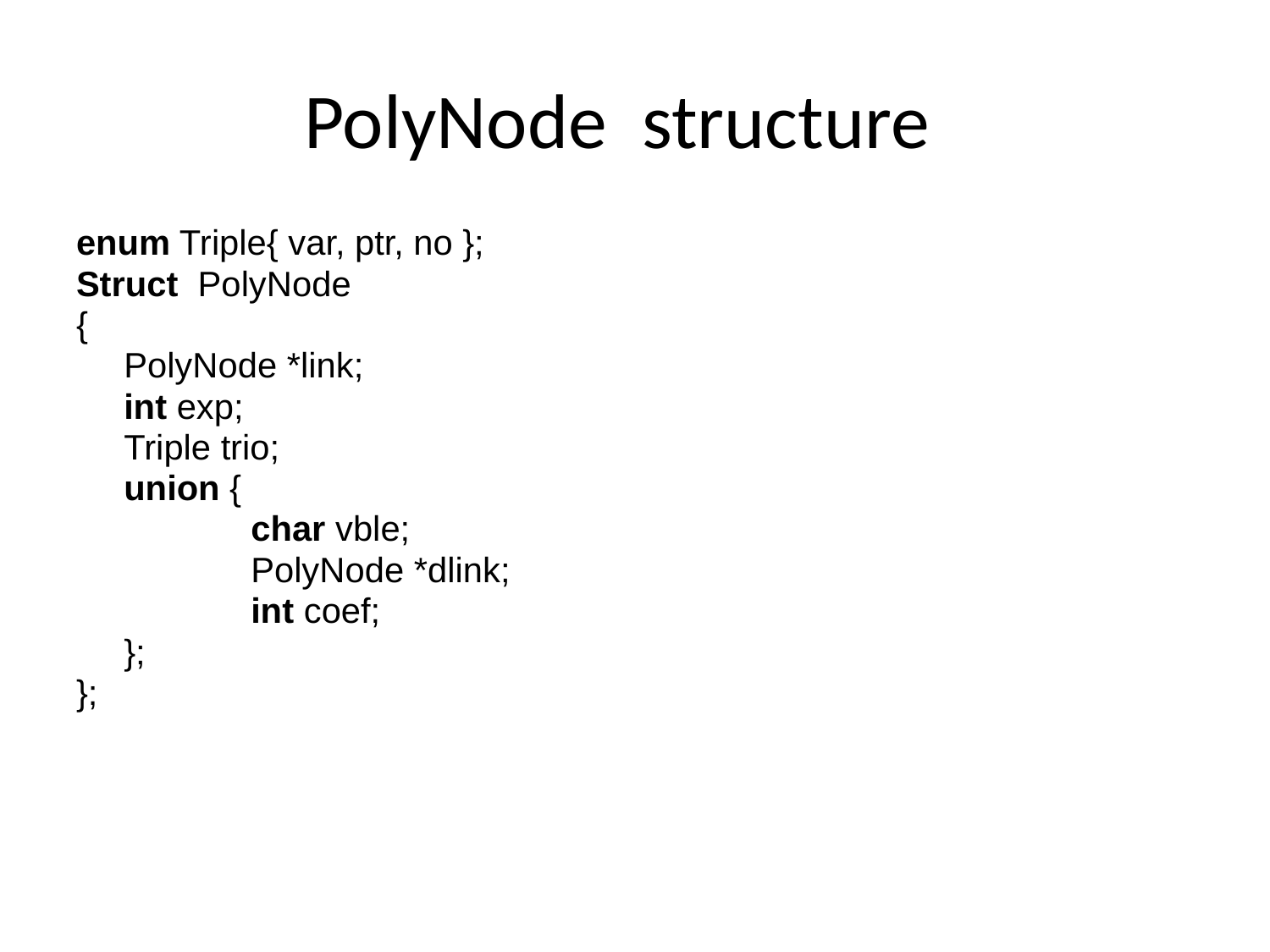

# PolyNode  structure
enum Triple{ var, ptr, no };
Struct  PolyNode
{
	PolyNode *link;
	int exp;
	Triple trio;
	union {
		char vble;
		PolyNode *dlink;
		int coef;
	};
};